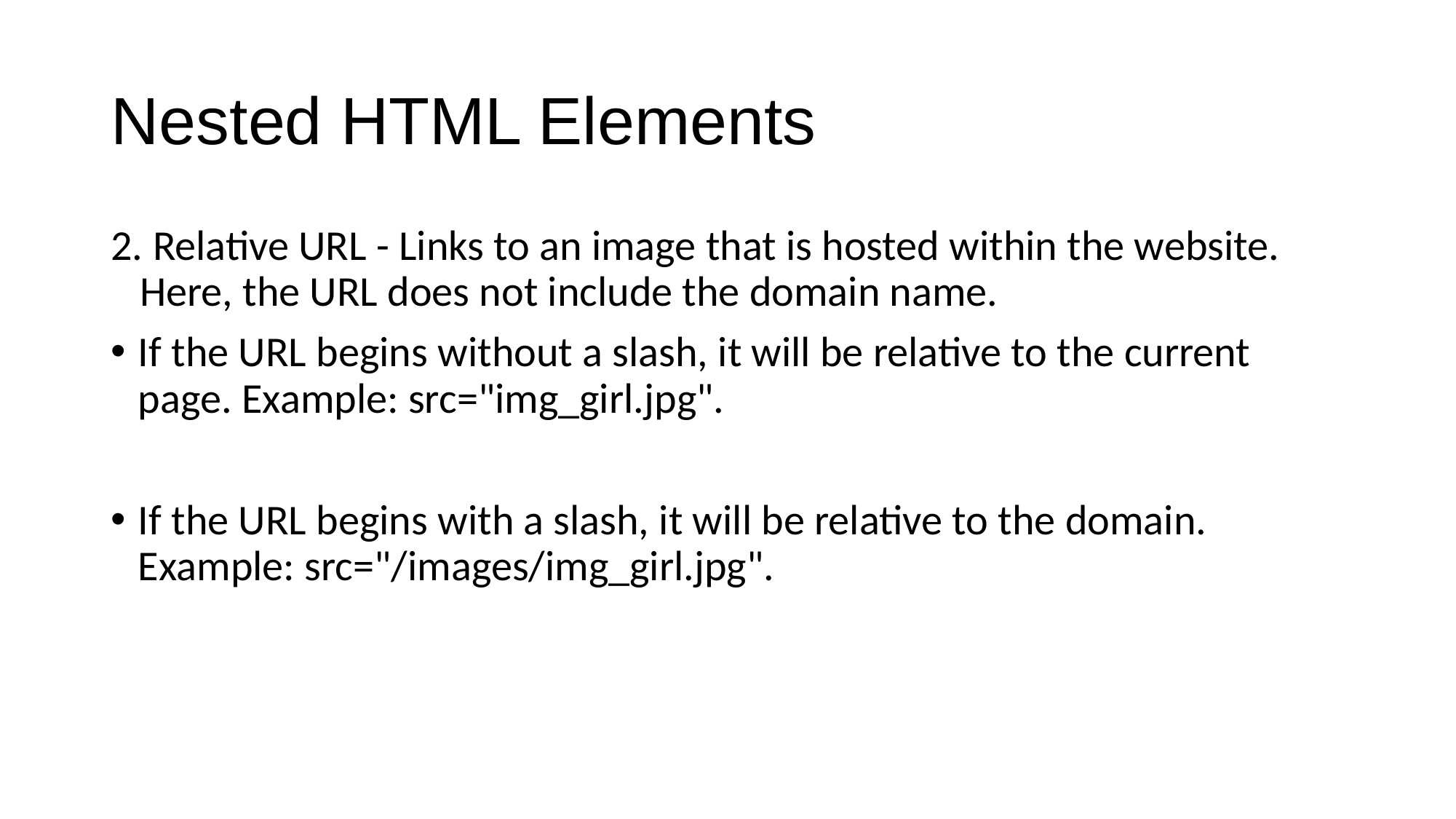

# Nested HTML Elements
2. Relative URL - Links to an image that is hosted within the website.          Here, the URL does not include the domain name.
If the URL begins without a slash, it will be relative to the current page. Example: src="img_girl.jpg".

If the URL begins with a slash, it will be relative to the domain. Example: src="/images/img_girl.jpg".